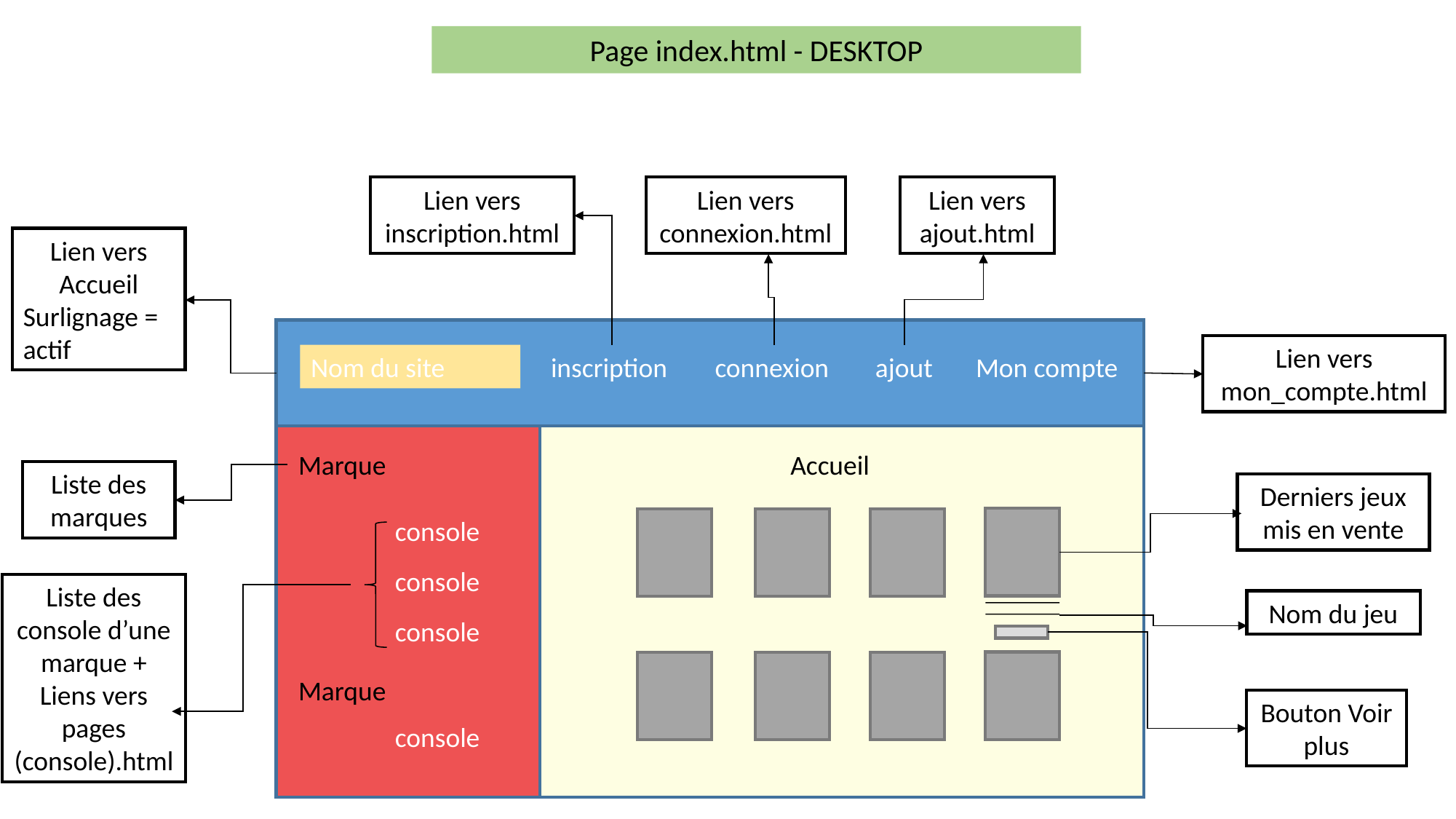

Page index.html - DESKTOP
Lien vers inscription.html
Lien vers connexion.html
Lien vers ajout.html
Lien vers Accueil
Surlignage = actif

Lien vers mon_compte.html
Nom du site
inscription
connexion
ajout
Mon compte

Marque
Accueil
Liste des marques

Derniers jeux mis en vente
console

console
Liste des console d’une marque + Liens vers pages (console).html

Nom du jeu

console

Marque
Bouton Voir plus
console